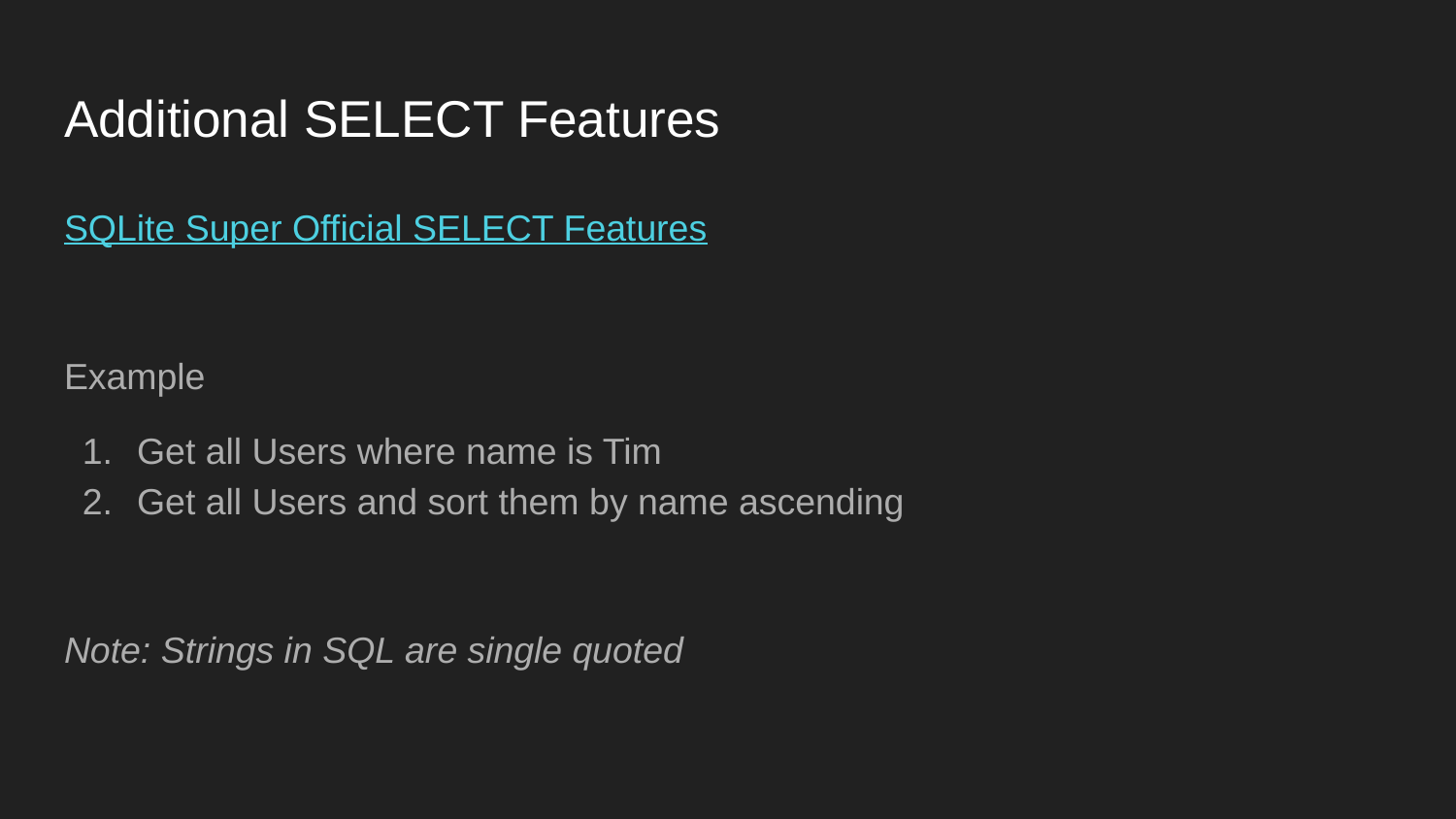

# Additional SELECT Features
SQLite Super Official SELECT Features

Example
Get all Users where name is Tim
Get all Users and sort them by name ascending

Note: Strings in SQL are single quoted